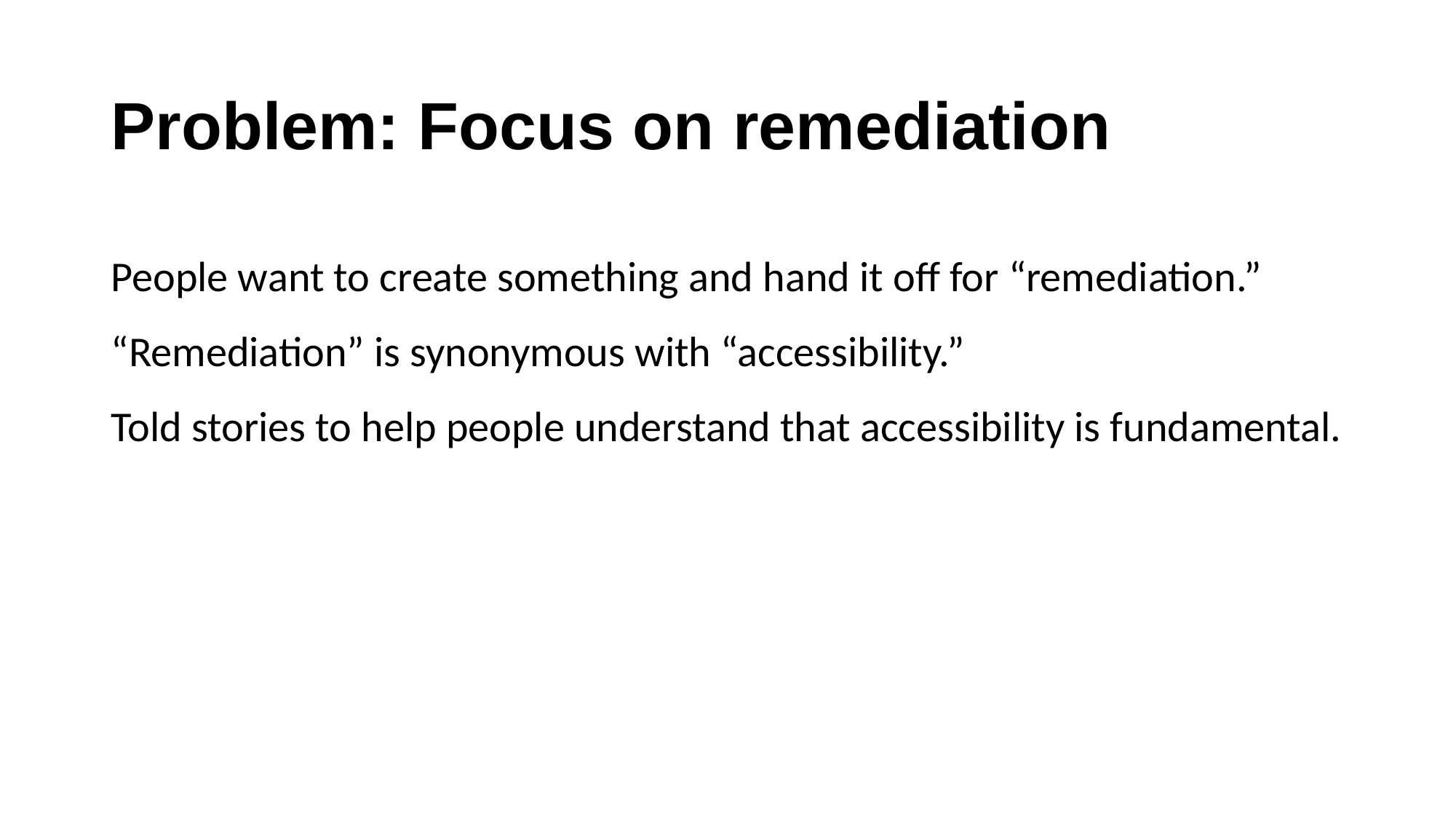

# Problem: Focus on remediation
People want to create something and hand it off for “remediation.”
“Remediation” is synonymous with “accessibility.”
Told stories to help people understand that accessibility is fundamental.